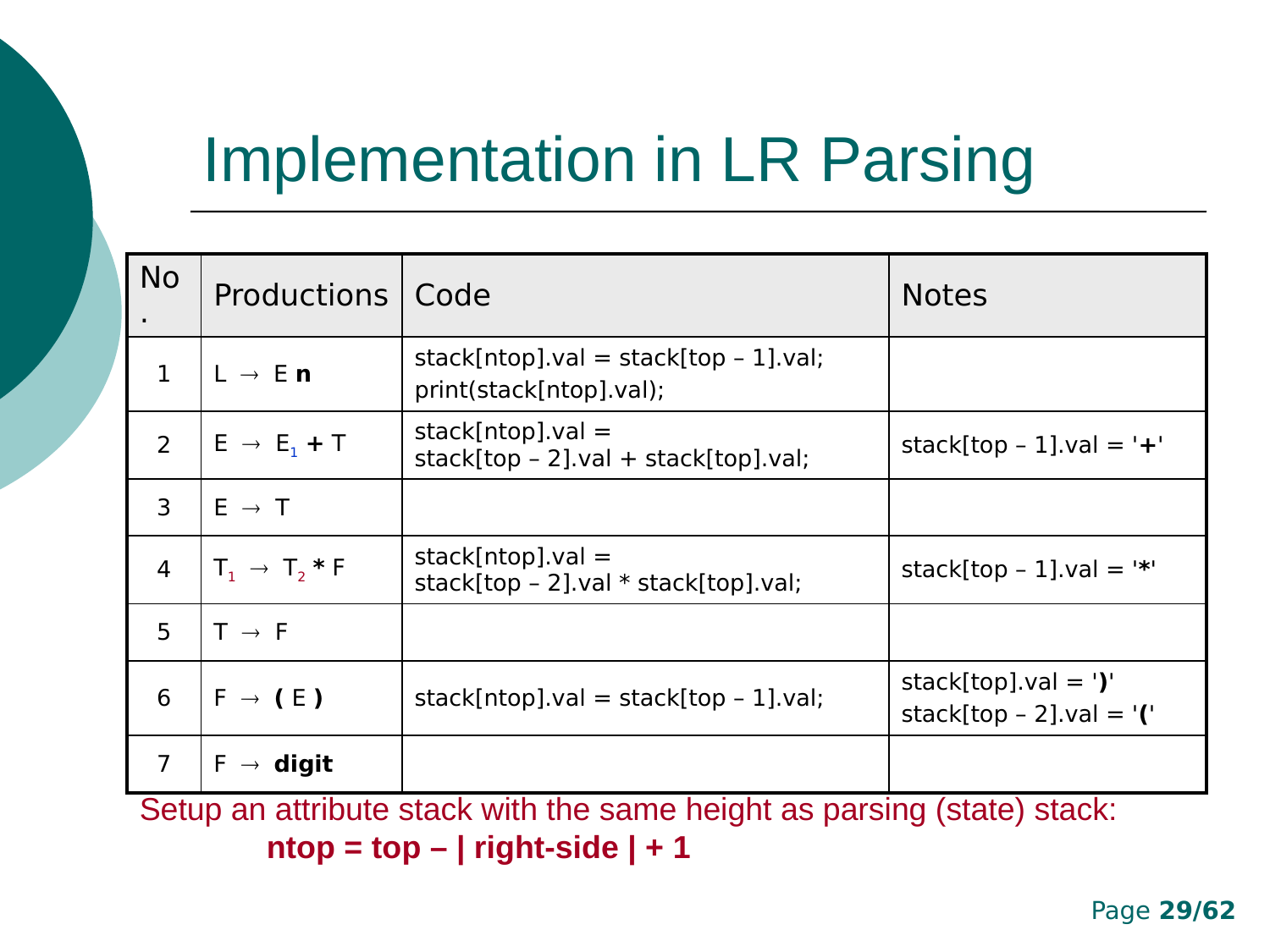

# Implementation in LR Parsing
| No. | Productions | Code | Notes |
| --- | --- | --- | --- |
| 1 | L → E n | stack[ntop].val = stack[top – 1].val; print(stack[ntop].val); |  |
| 2 | E → E1 + T | stack[ntop].val = stack[top – 2].val + stack[top].val; | stack[top – 1].val = '+' |
| 3 | E → T |  |  |
| 4 | T1 → T2 \* F | stack[ntop].val = stack[top – 2].val \* stack[top].val; | stack[top – 1].val = '\*' |
| 5 | T → F |  |  |
| 6 | F → ( E ) | stack[ntop].val = stack[top – 1].val; | stack[top].val = ')' stack[top – 2].val = '(' |
| 7 | F → digit |  |  |
Setup an attribute stack with the same height as parsing (state) stack:
	ntop = top – | right-side | + 1